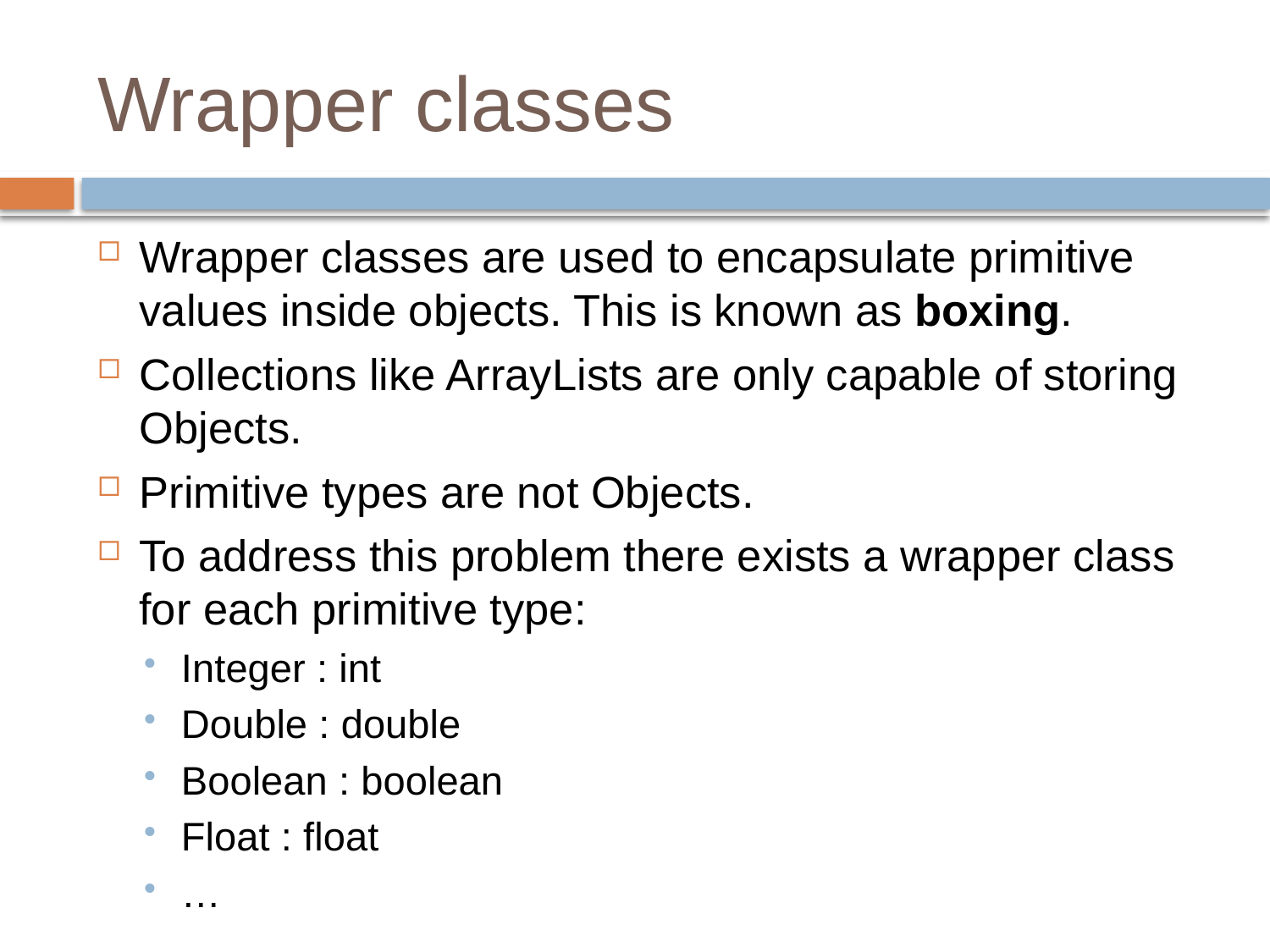

# Wrapper classes
Wrapper classes are used to encapsulate primitive values inside objects. This is known as boxing.
Collections like ArrayLists are only capable of storing Objects.
Primitive types are not Objects.
To address this problem there exists a wrapper class for each primitive type:
Integer : int
Double : double
Boolean : boolean
Float : float
…